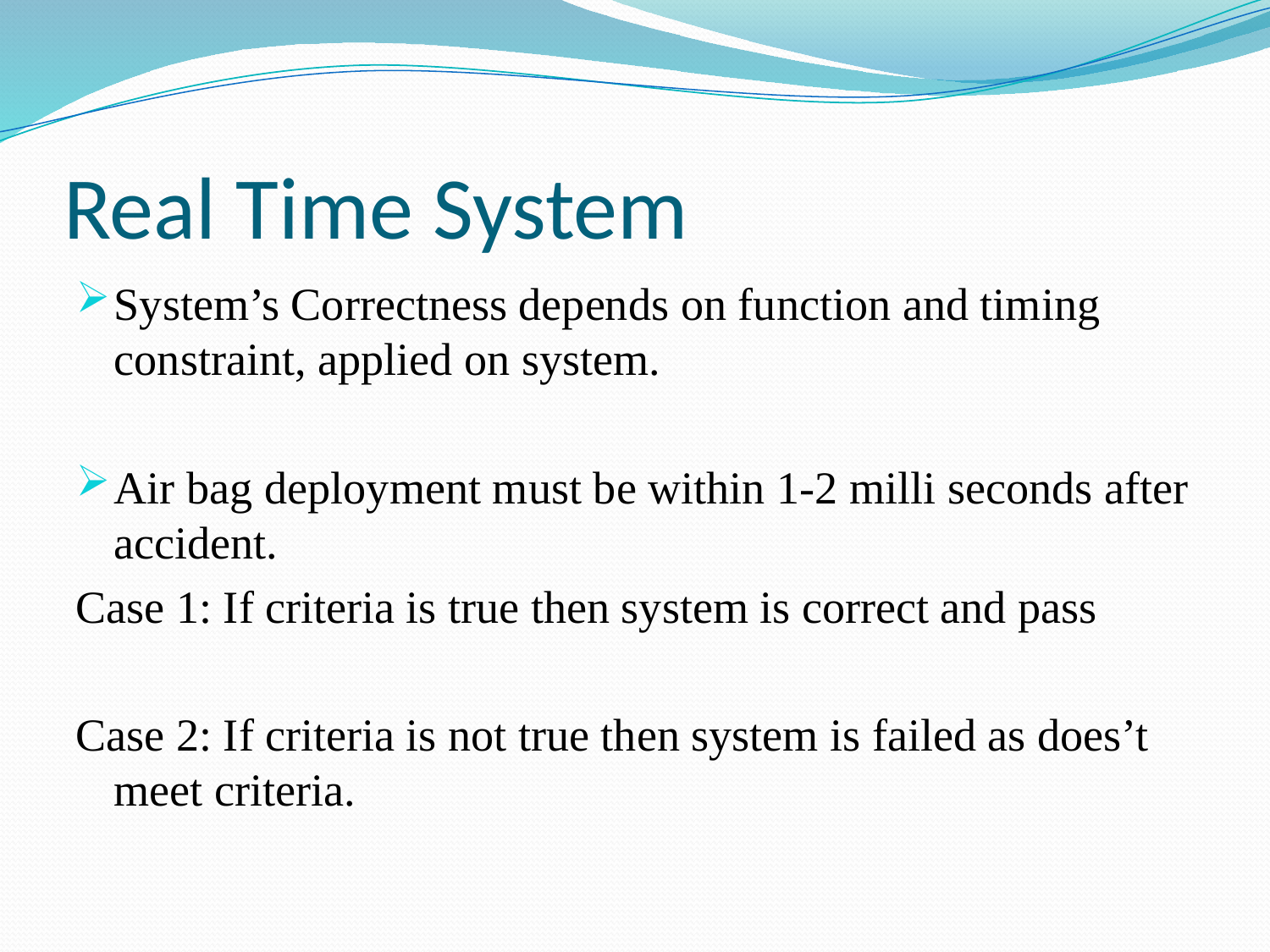

# Real Time System
System’s Correctness depends on function and timing constraint, applied on system.

Air bag deployment must be within 1-2 milli seconds after accident.
Case 1: If criteria is true then system is correct and pass

Case 2: If criteria is not true then system is failed as does’t meet criteria.